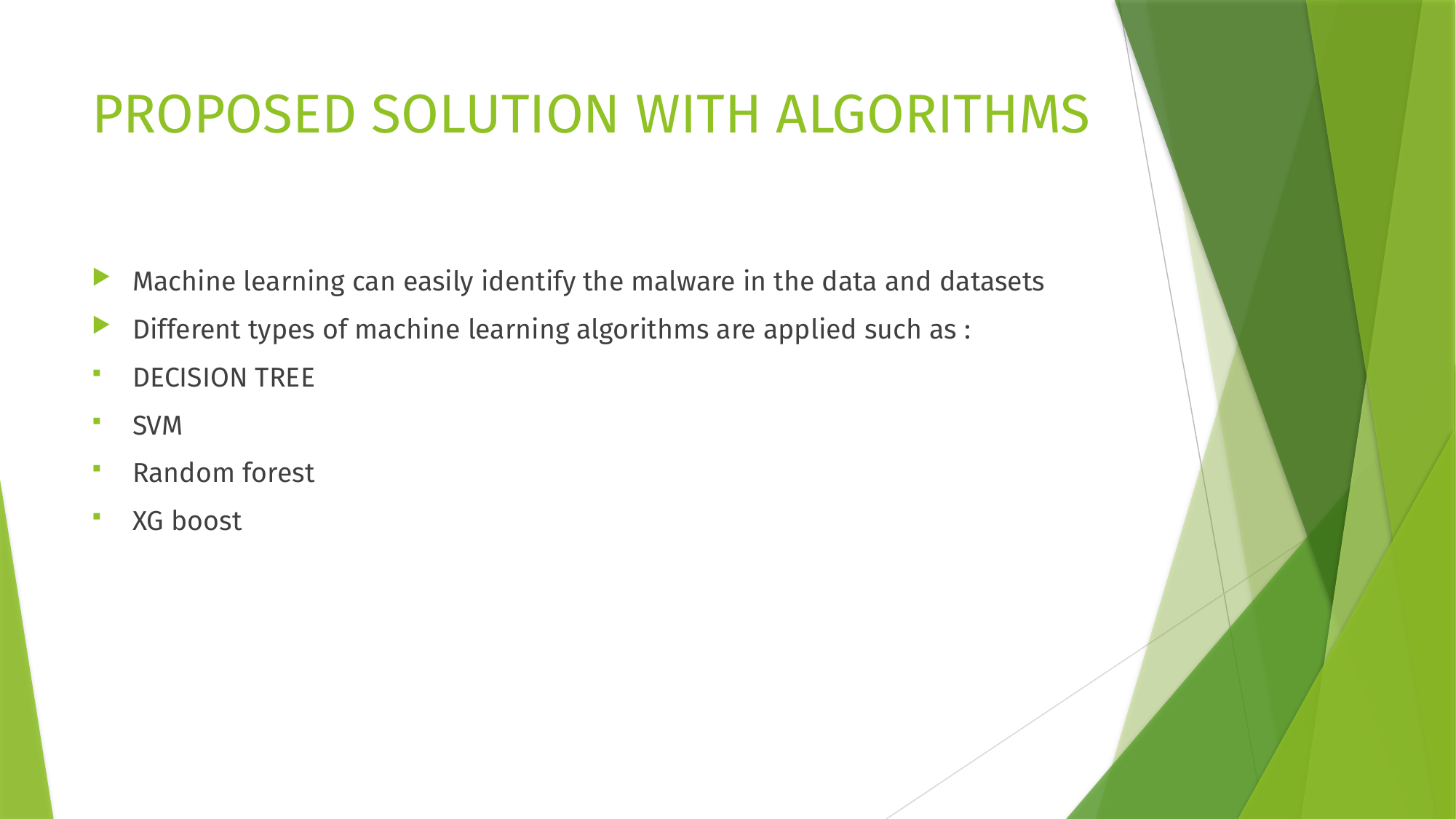

# PROPOSED SOLUTION WITH ALGORITHMS
Machine learning can easily identify the malware in the data and datasets
Different types of machine learning algorithms are applied such as :
DECISION TREE
SVM
Random forest
XG boost